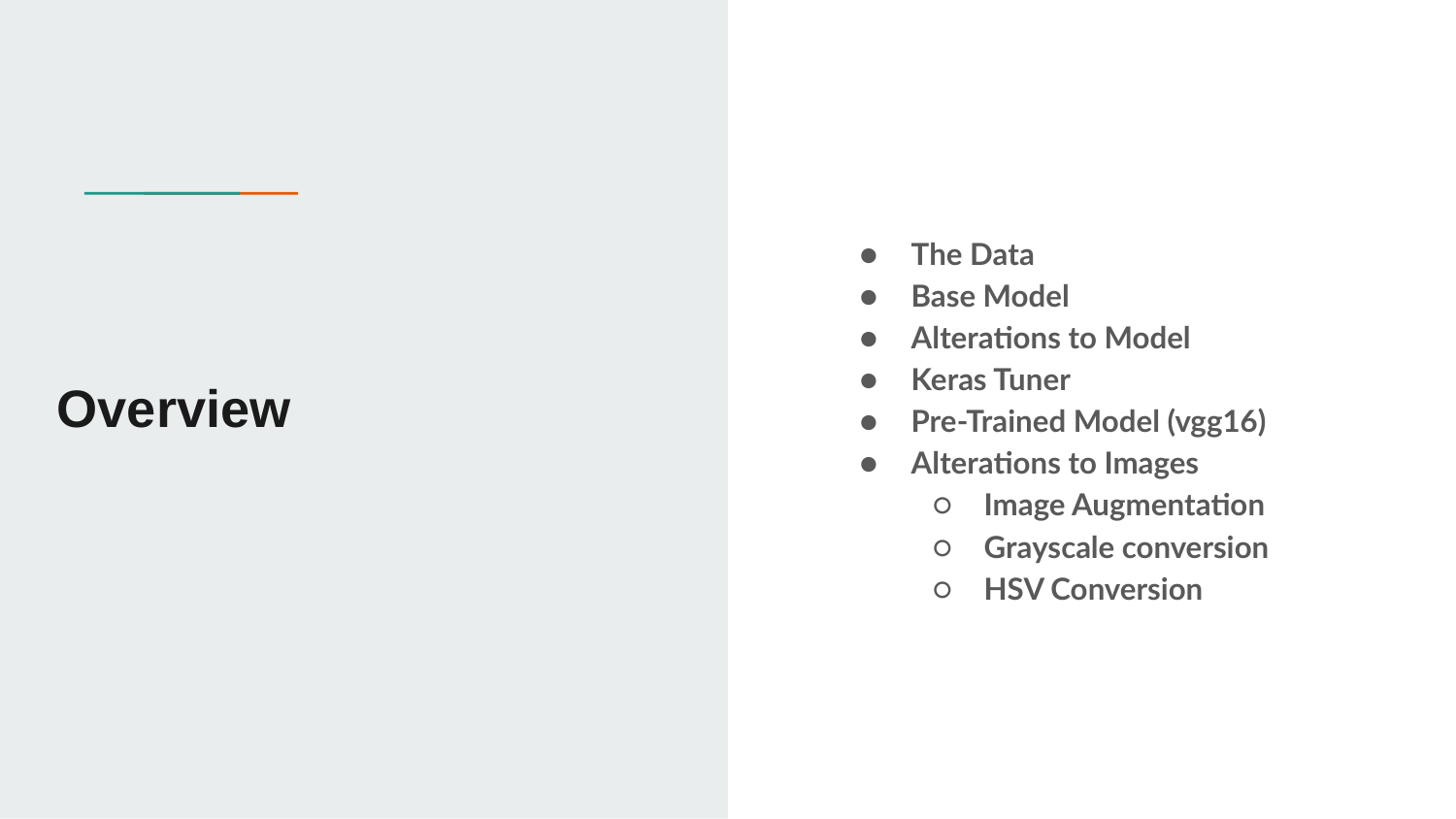

The Data
Base Model
Alterations to Model
Keras Tuner
Pre-Trained Model (vgg16)
Alterations to Images
Image Augmentation
Grayscale conversion
HSV Conversion

# Overview